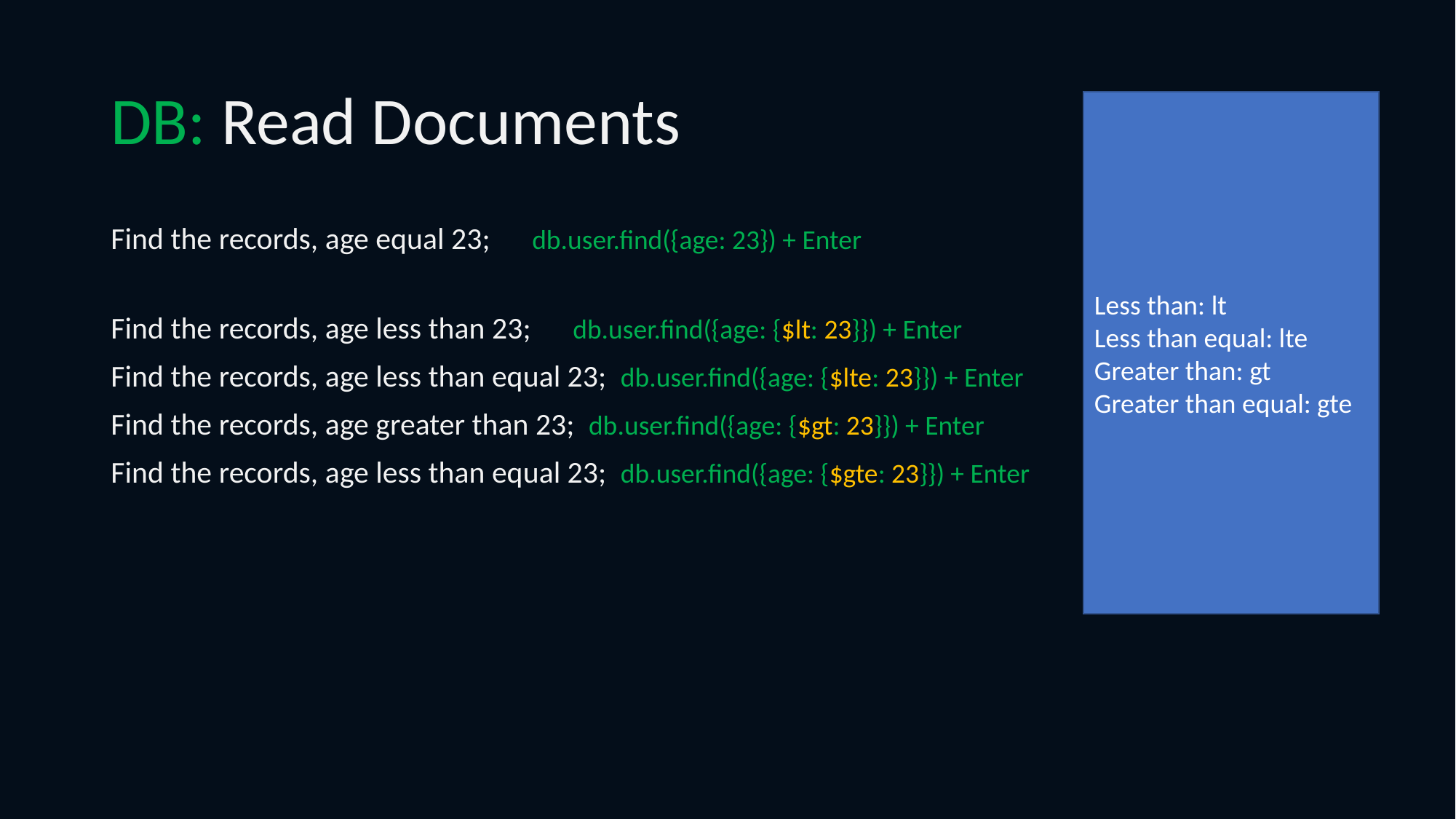

# DB: Read Documents
Less than: lt
Less than equal: lte
Greater than: gt
Greater than equal: gte
Find the records, age equal 23;      db.user.find({age: 23}) + Enter

Find the records, age less than 23;      db.user.find({age: {$lt: 23}}) + Enter
Find the records, age less than equal 23;  db.user.find({age: {$lte: 23}}) + Enter
Find the records, age greater than 23;  db.user.find({age: {$gt: 23}}) + Enter
Find the records, age less than equal 23;  db.user.find({age: {$gte: 23}}) + Enter